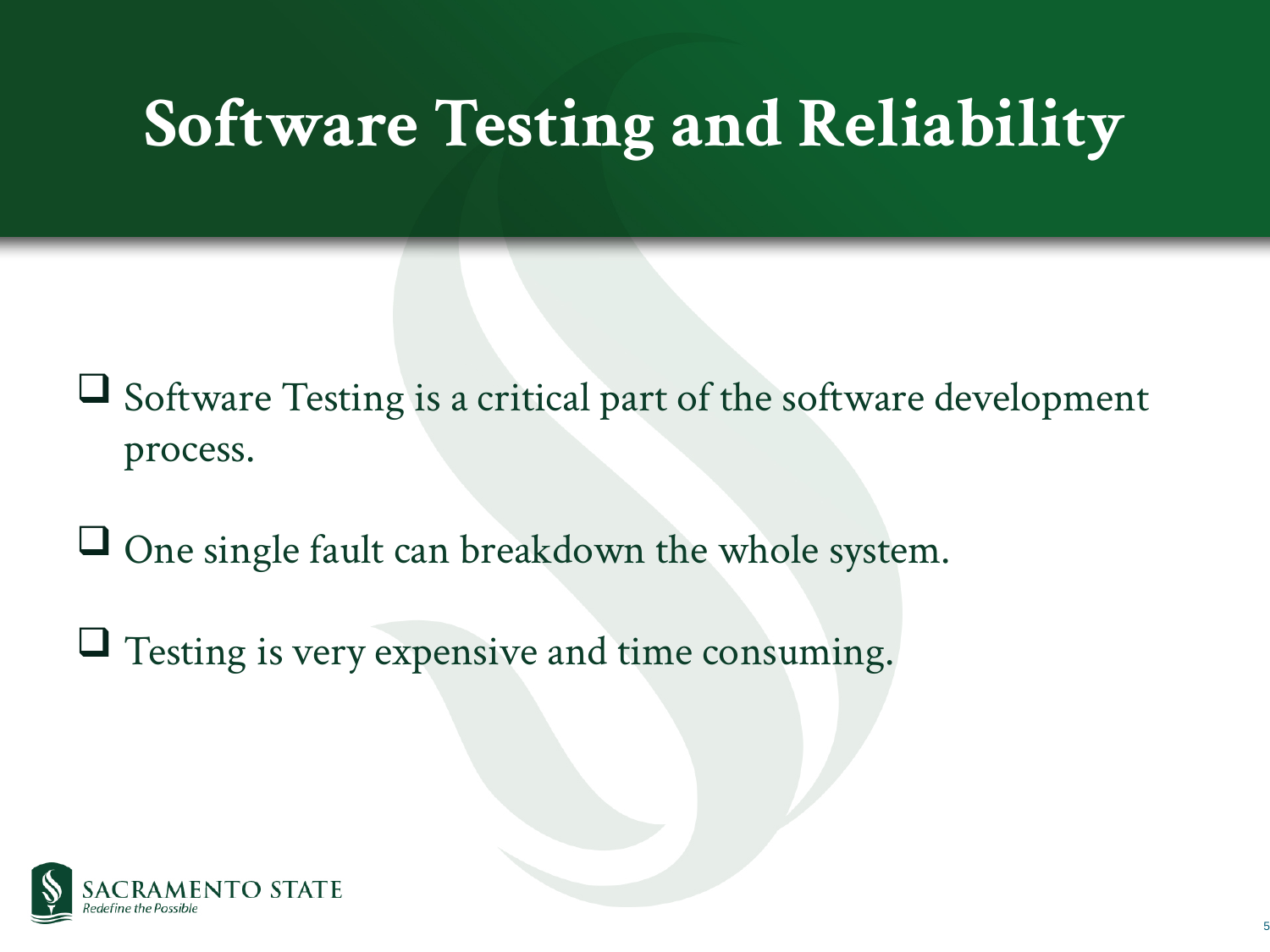

# Software Testing and Reliability

Software Testing is a critical part of the software development process.

One single fault can breakdown the whole system.

Testing is very expensive and time consuming.

5